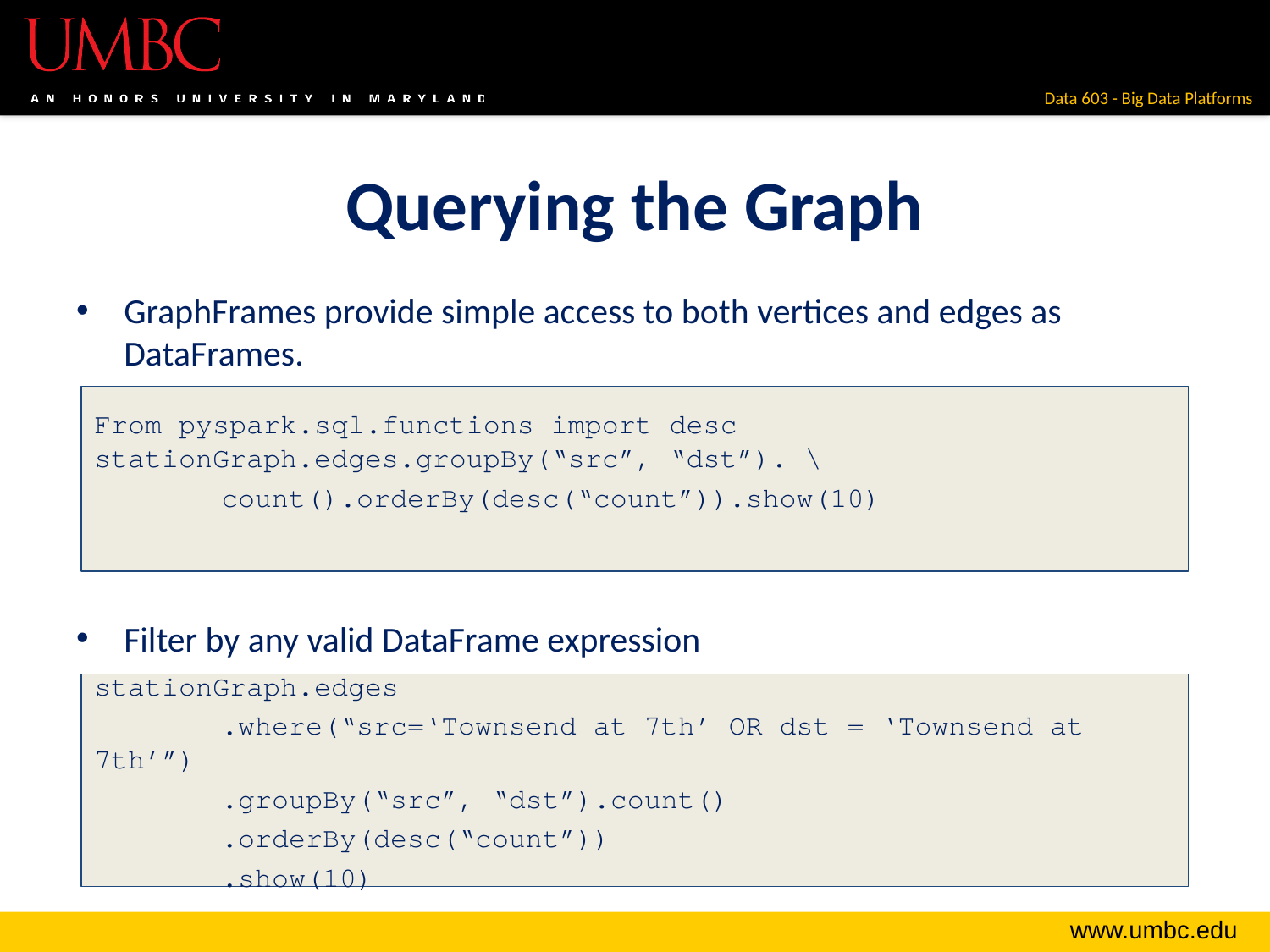

# Querying the Graph
GraphFrames provide simple access to both vertices and edges as DataFrames.

Filter by any valid DataFrame expression
From pyspark.sql.functions import desc stationGraph.edges.groupBy(“src”, “dst”). \
	count().orderBy(desc(“count”)).show(10)

stationGraph.edges
	.where(“src=‘Townsend at 7th’ OR dst = ‘Townsend at 7th’”)
	.groupBy(“src”, “dst”).count()
	.orderBy(desc(“count”))
	.show(10)